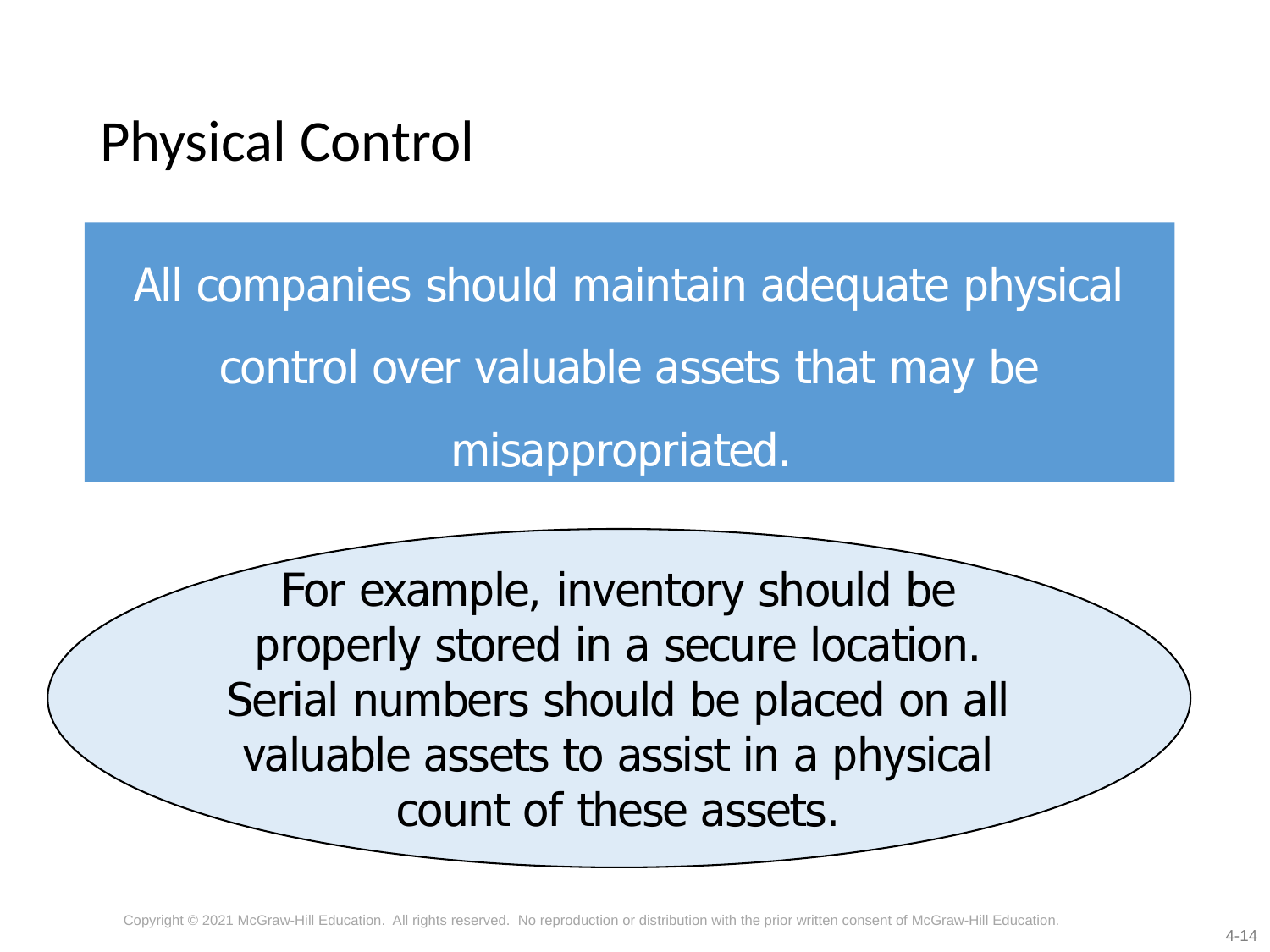

# Physical Control
All companies should maintain adequate physical control over valuable assets that may be misappropriated.
For example, inventory should be properly stored in a secure location. Serial numbers should be placed on all valuable assets to assist in a physical count of these assets.